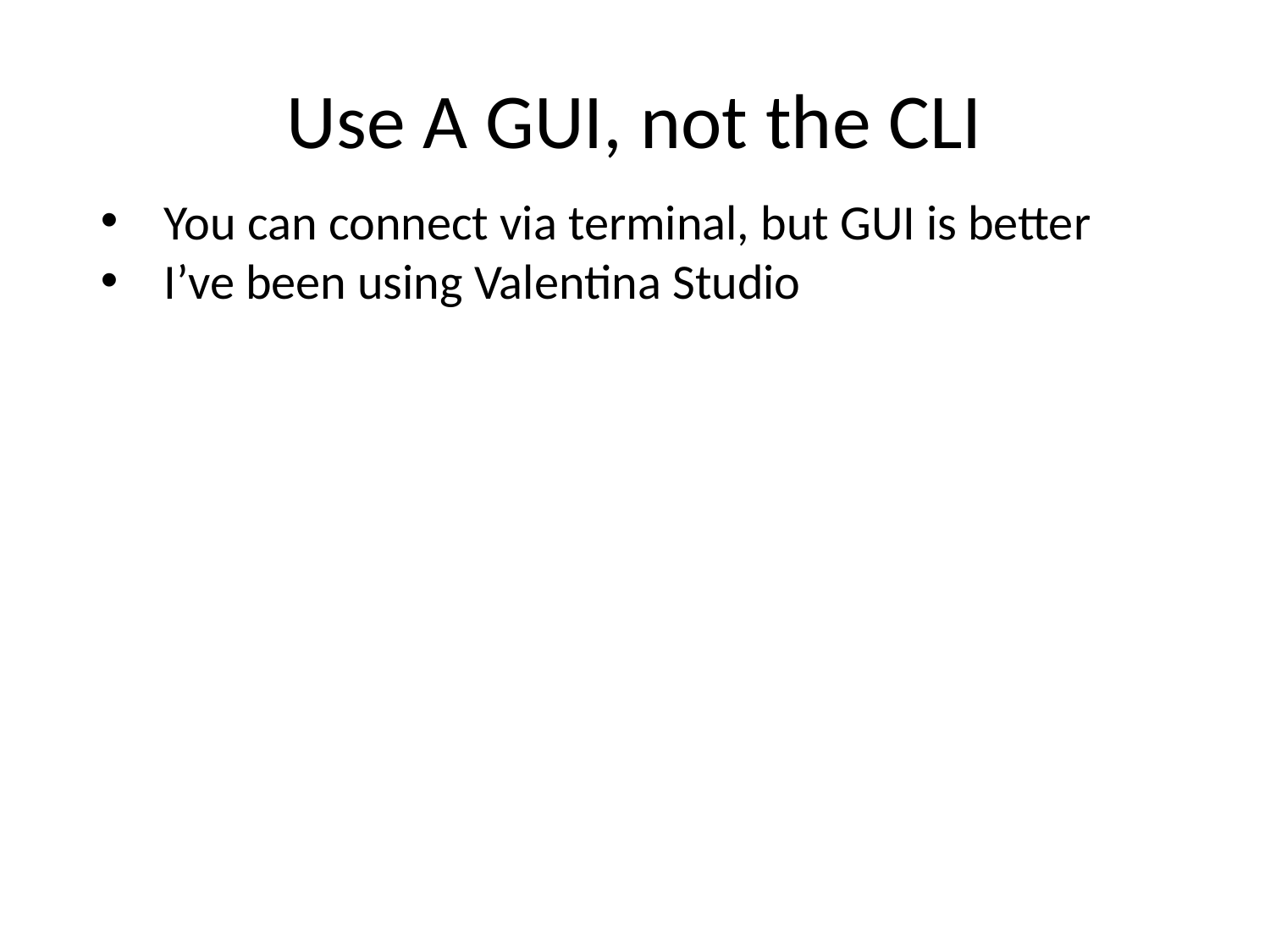

# Use A GUI, not the CLI
You can connect via terminal, but GUI is better
I’ve been using Valentina Studio